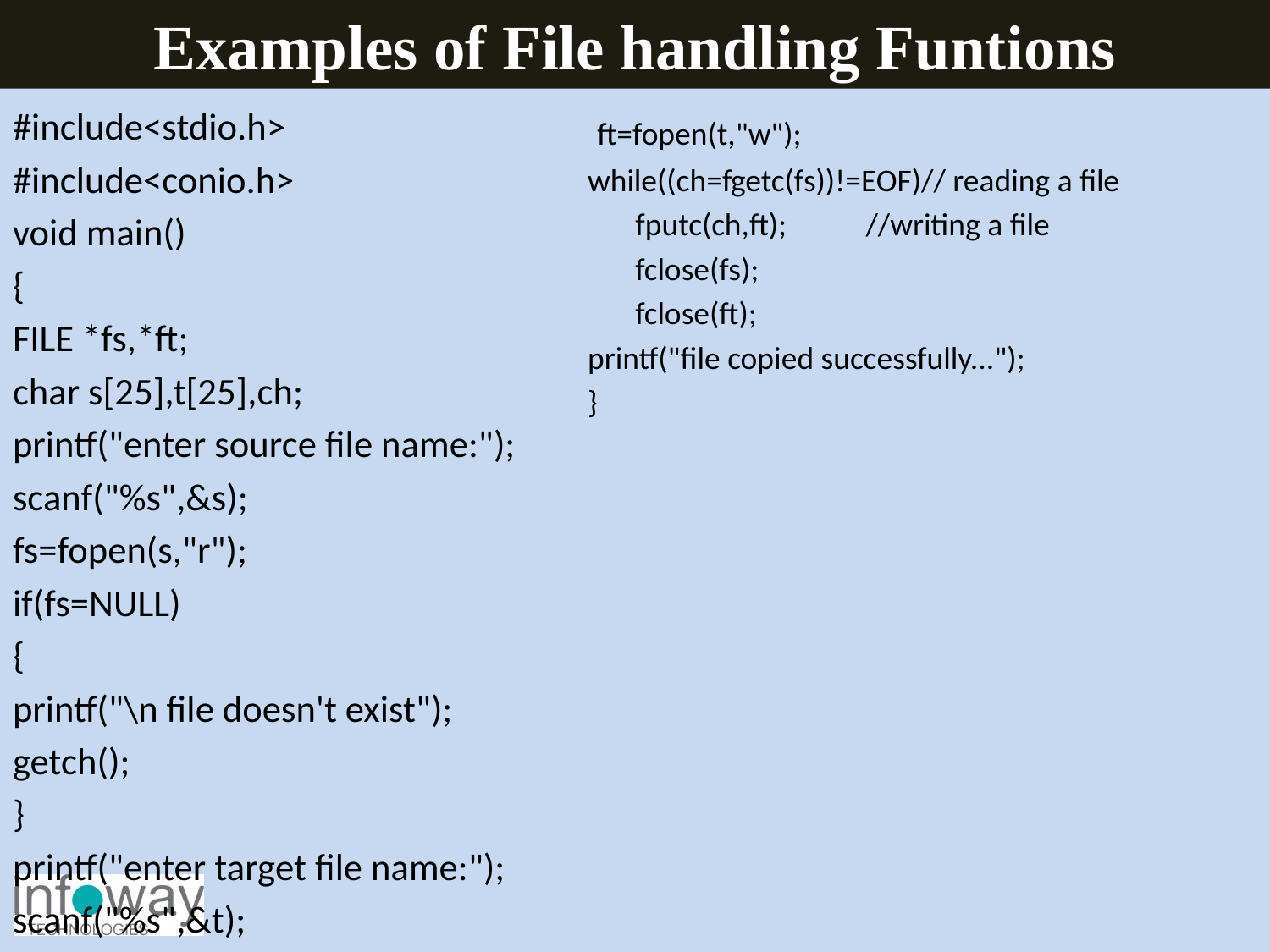

Examples of File handling Funtions
#include<stdio.h>
#include<conio.h>
void main()
{
FILE *fs,*ft;
char s[25],t[25],ch;
printf("enter source file name:");
scanf("%s",&s);
fs=fopen(s,"r");
if(fs=NULL)
{
printf("\n file doesn't exist");
getch();
}
printf("enter target file name:");
scanf("%s",&t);

 ft=fopen(t,"w");
while((ch=fgetc(fs))!=EOF)// reading a file
	fputc(ch,ft);           //writing a file
	fclose(fs);
	fclose(ft);
printf("file copied successfully...");
}